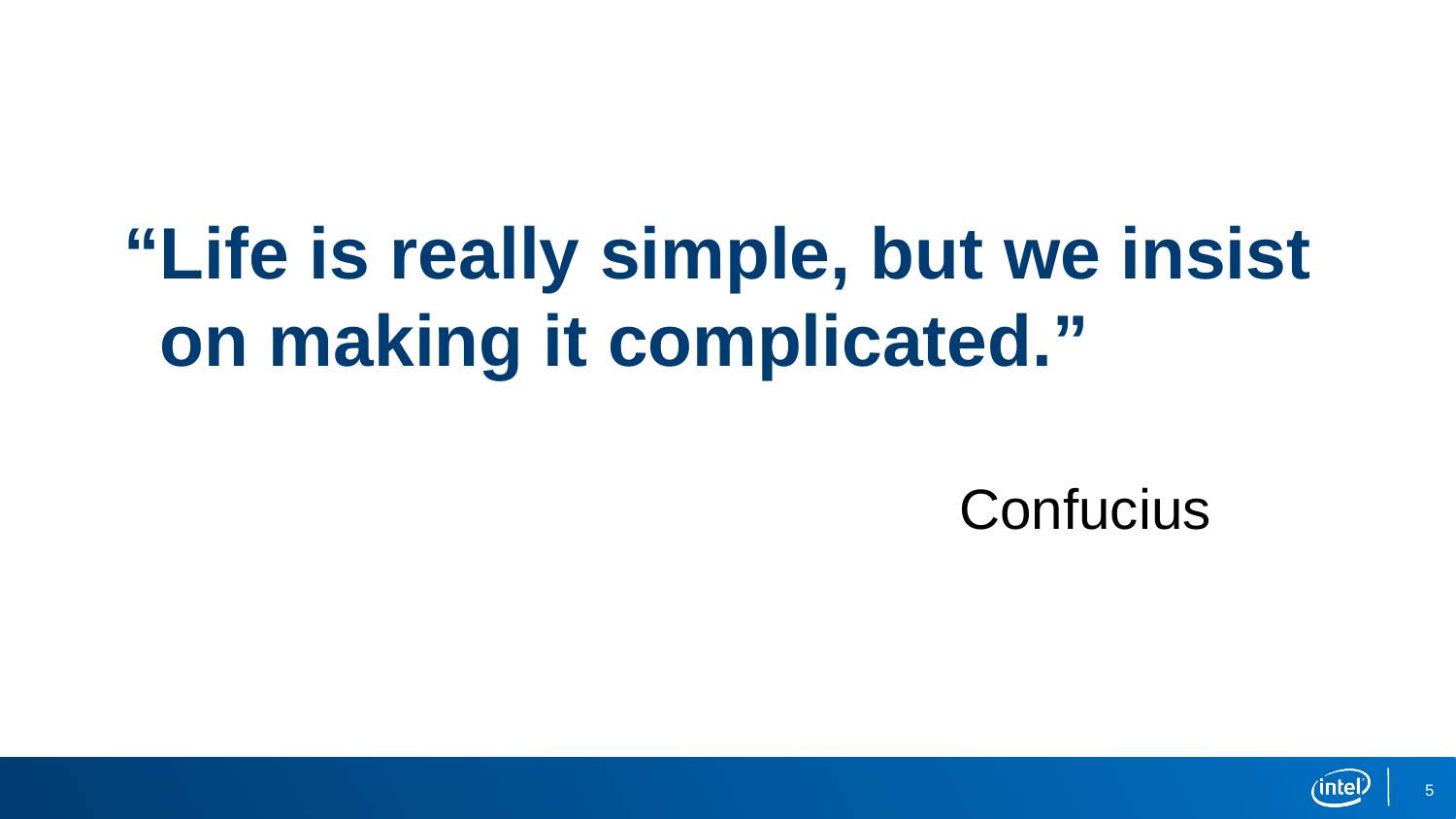

“Life is really simple, but we insist on making it complicated.”

                                                                                  Confucius
5